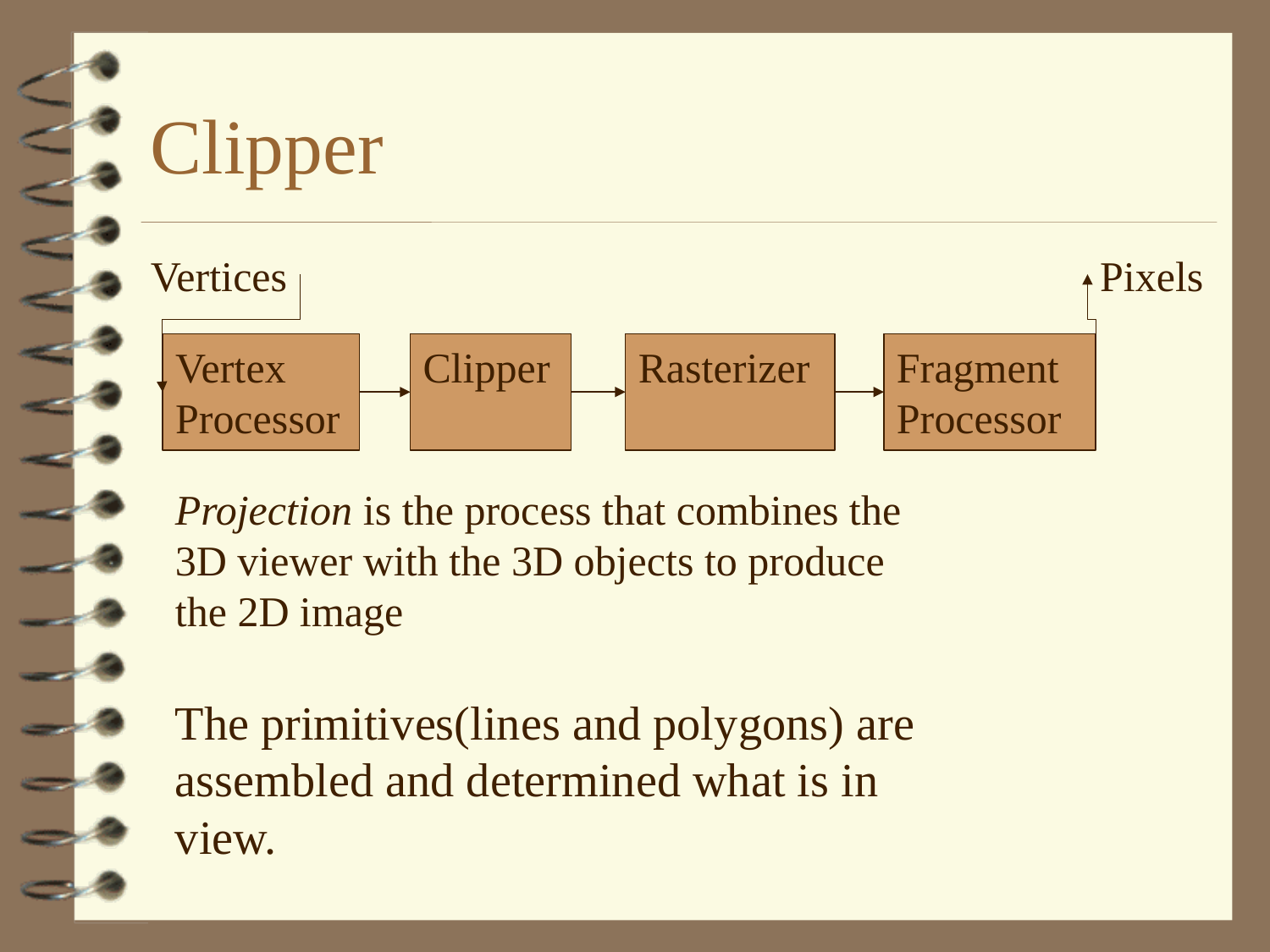

# Clipper
Vertices
Pixels
Vertex Processor
Clipper
Rasterizer
Fragment
Processor
Projection is the process that combines the 3D viewer with the 3D objects to produce the 2D image

The primitives(lines and polygons) are assembled and determined what is in view.